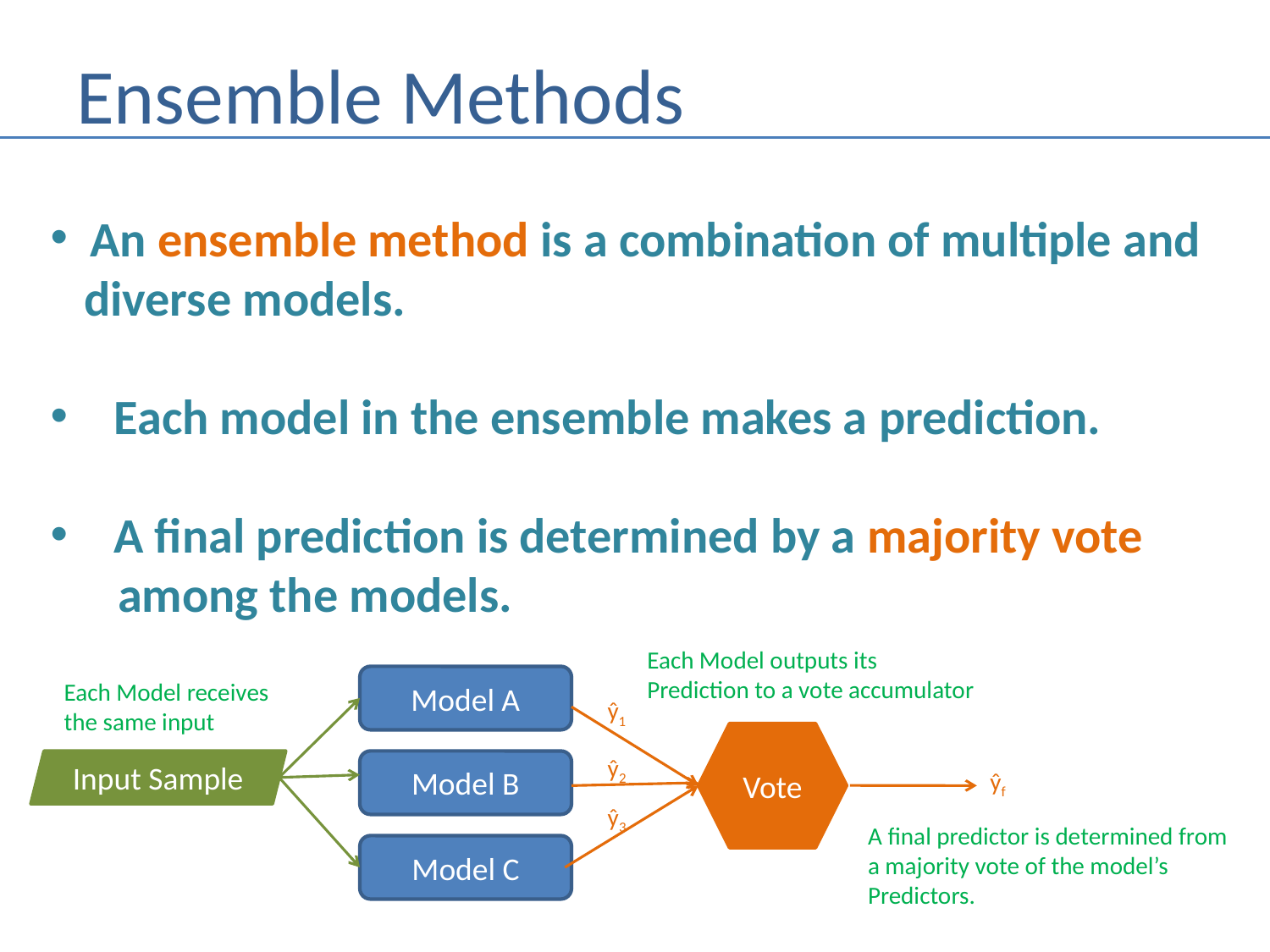

# Ensemble Methods
An ensemble method is a combination of multiple and
   diverse models.

Each model in the ensemble makes a prediction.

A final prediction is determined by a majority vote
      among the models.
Each Model outputs its
Prediction to a vote accumulator
Model A
Each Model receives
the same input
ŷ1
Vote
ŷ2
Input Sample
Model B
ŷf
ŷ3
A final predictor is determined from
a majority vote of the model’s
Predictors.
Model C